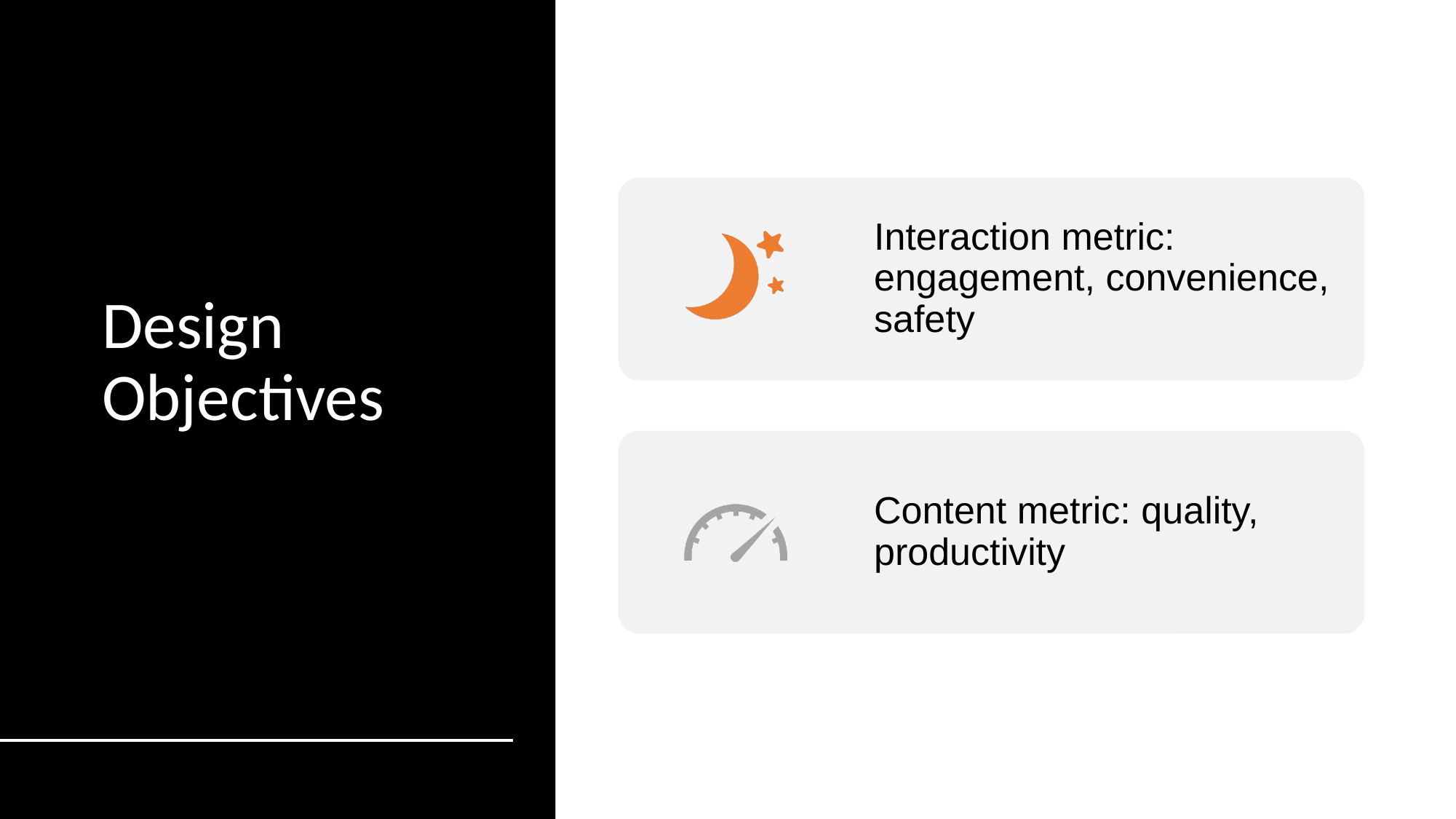

# Design Objectives
Interaction metric: engagement, convenience, safety
Content metric: quality, productivity